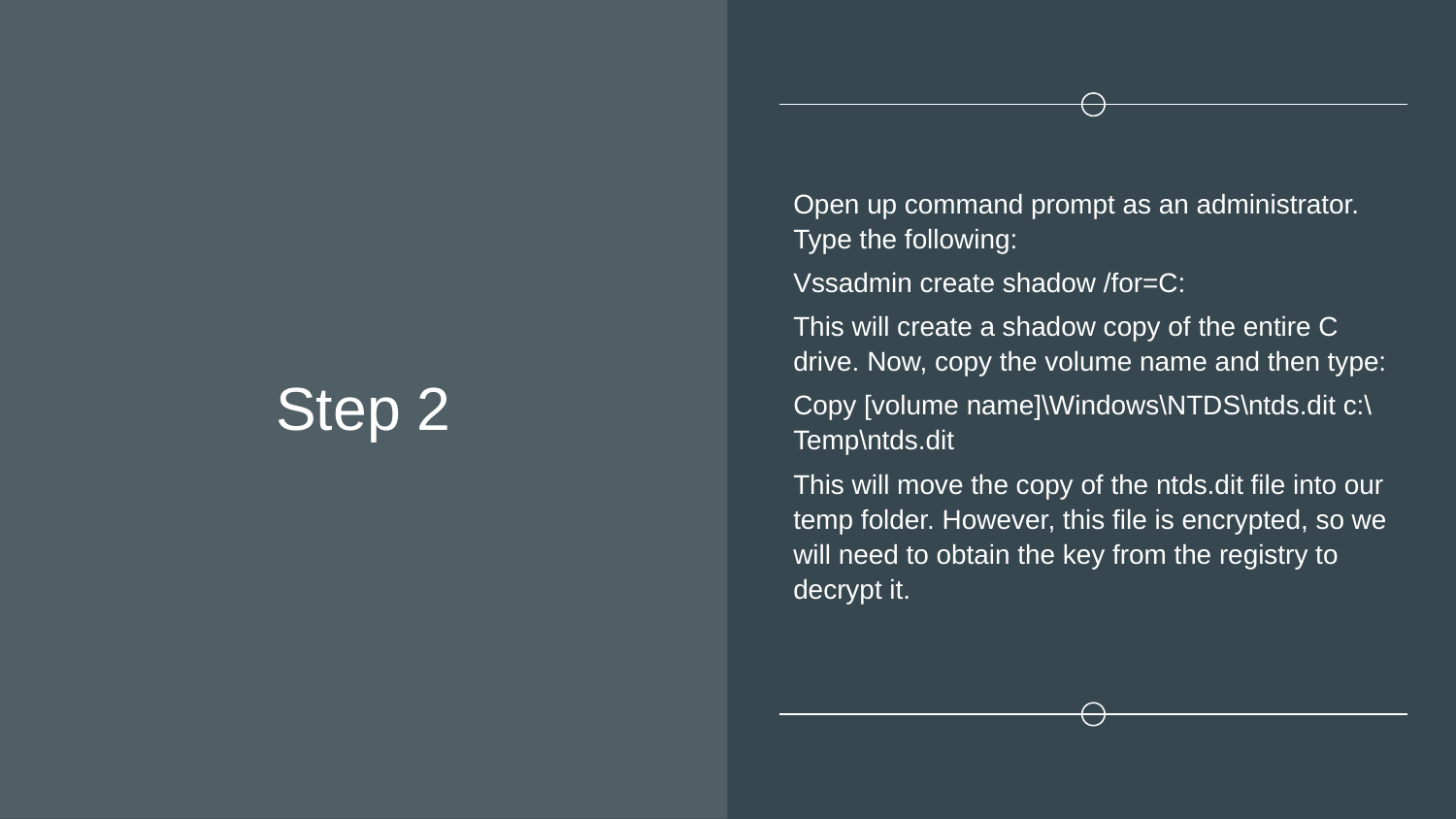

# Step 2
Open up command prompt as an administrator. Type the following:
Vssadmin create shadow /for=C:
This will create a shadow copy of the entire C drive. Now, copy the volume name and then type:
Copy [volume name]\Windows\NTDS\ntds.dit c:\Temp\ntds.dit
This will move the copy of the ntds.dit file into our temp folder. However, this file is encrypted, so we will need to obtain the key from the registry to decrypt it.